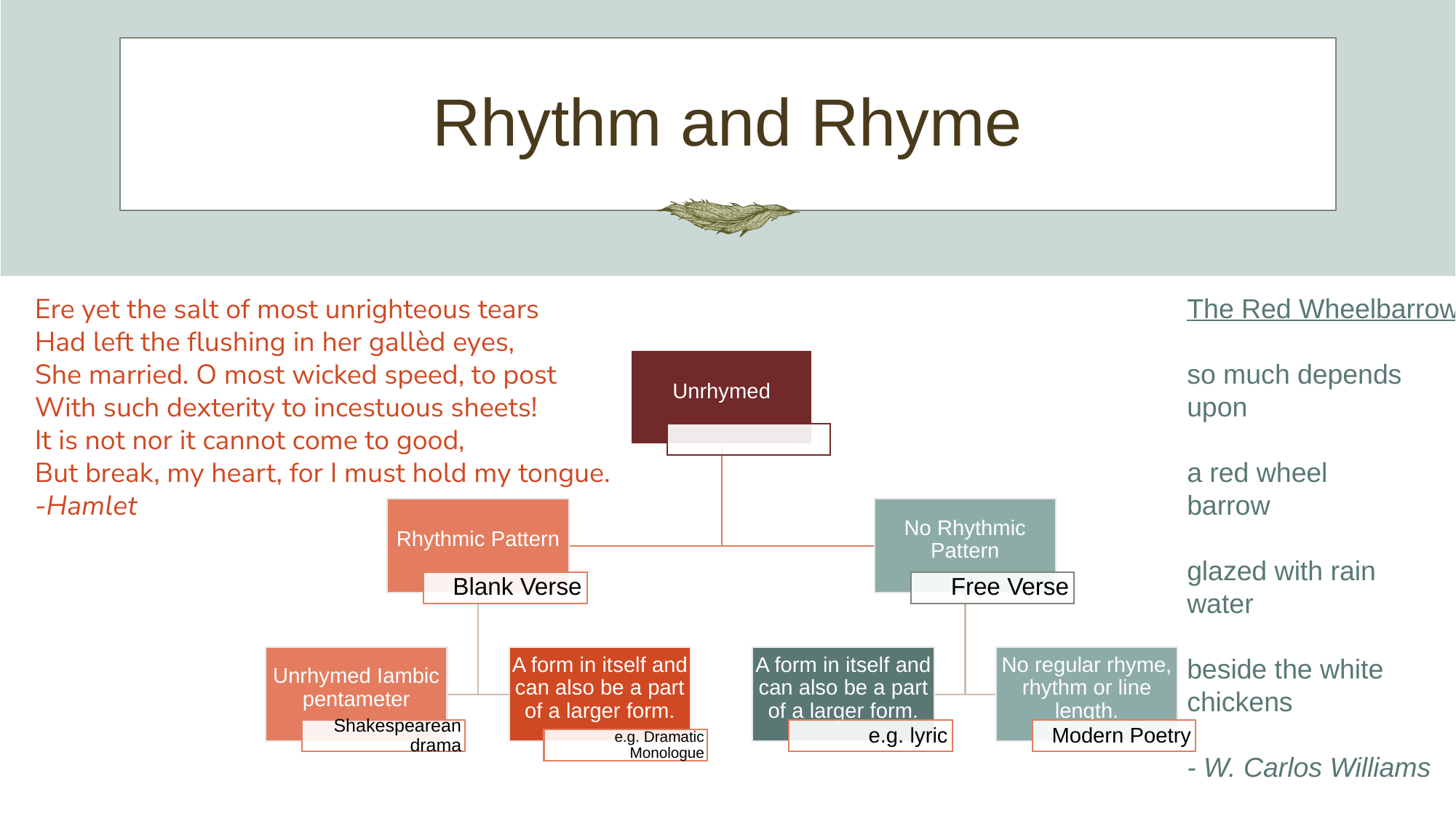

# Rhythm and Rhyme
Ere yet the salt of most unrighteous tears
Had left the flushing in her gallèd eyes,
She married. O most wicked speed, to post
With such dexterity to incestuous sheets!
It is not nor it cannot come to good,
But break, my heart, for I must hold my tongue.
-Hamlet
The Red Wheelbarrow

so much depends
upon
a red wheel
barrow
glazed with rain
water
beside the white
chickens

- W. Carlos Williams
Unrhymed

Rhythmic Pattern
Blank Verse
Unrhymed Iambic pentameter
Shakespearean drama
A form in itself and can also be a part of a larger form.
e.g. Dramatic Monologue
No Rhythmic Pattern
Free Verse
A form in itself and can also be a part of a larger form.
e.g. lyric
No regular rhyme, rhythm or line length.
Modern Poetry